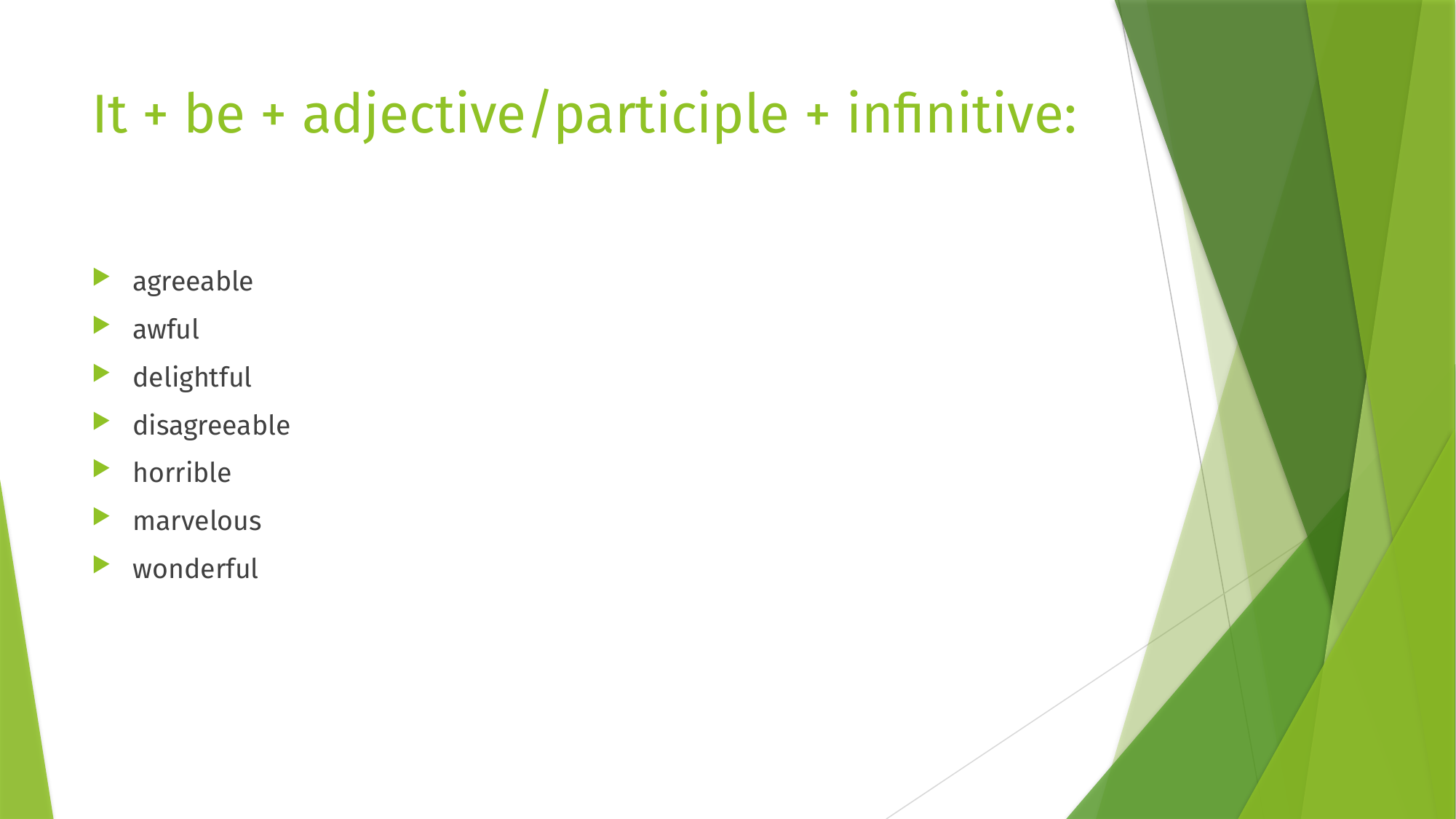

# It + be + adjective/participle + infinitive:
agreeable
awful
delightful
disagreeable
horrible
marvelous
wonderful